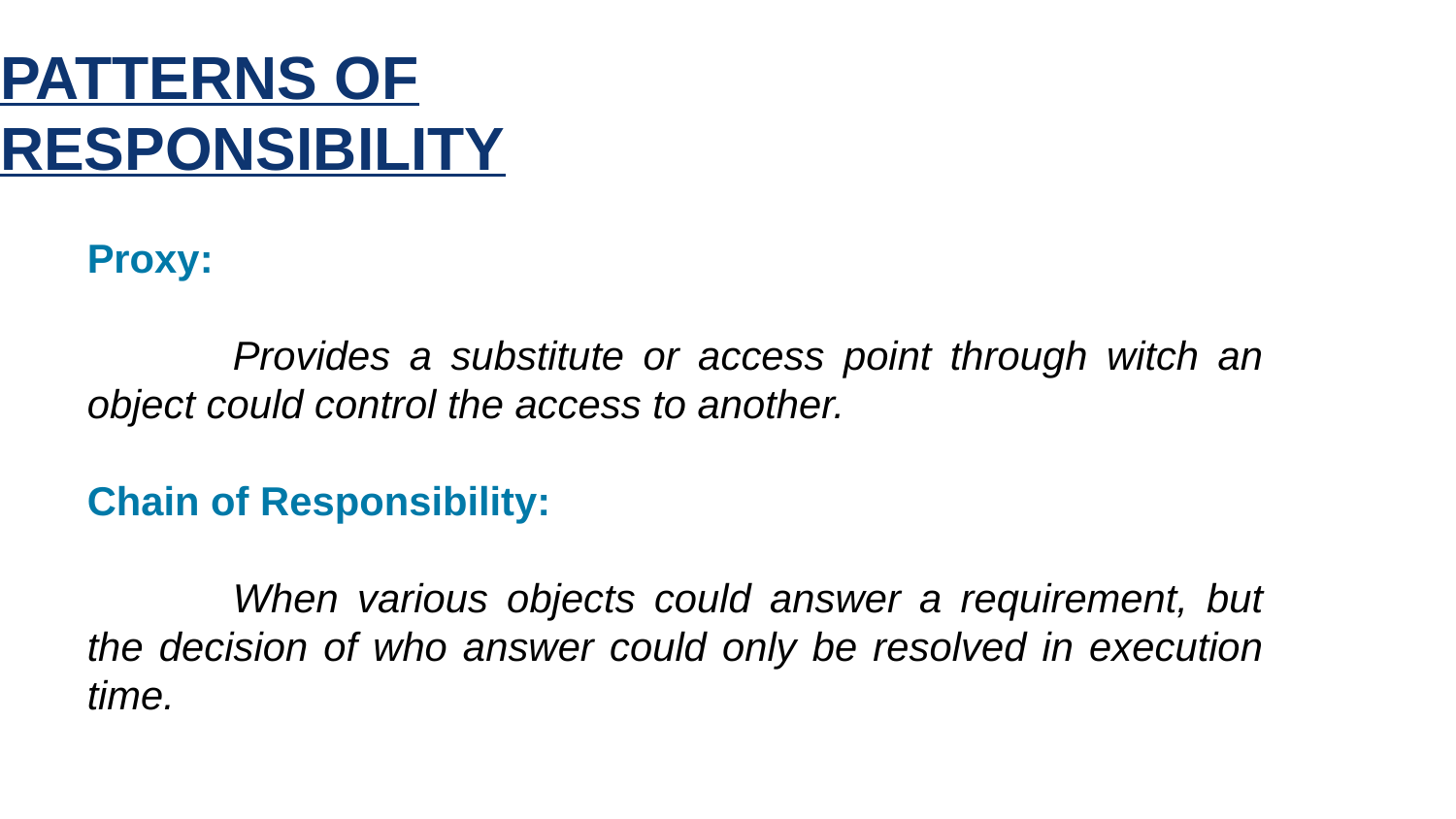

# PATTERNS OF RESPONSIBILITY
Proxy:

	Provides a substitute or access point through witch an object could control the access to another.

Chain of Responsibility:

	When various objects could answer a requirement, but the decision of who answer could only be resolved in execution time.